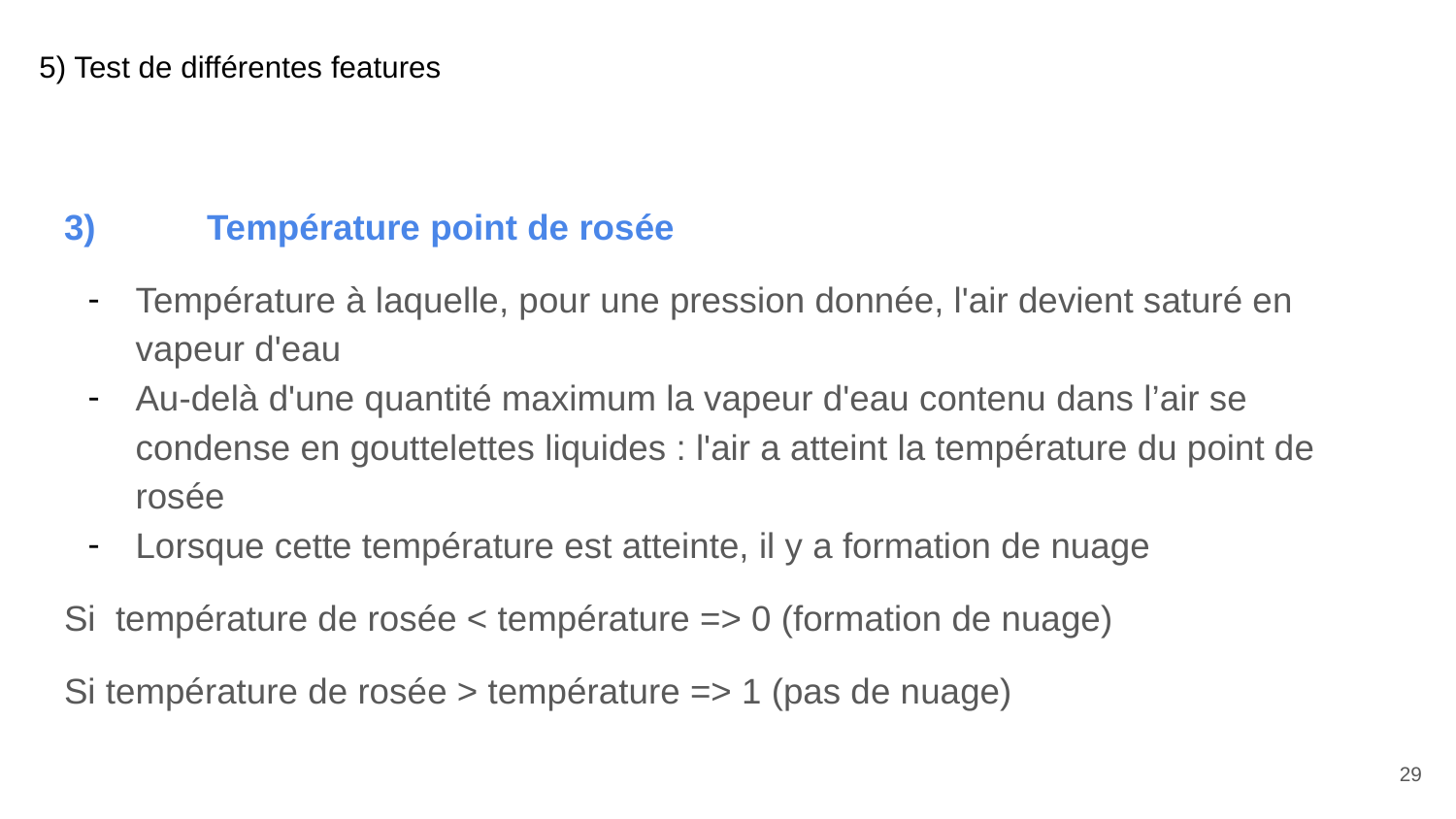

# 5) Test de différentes features

3)	Température point de rosée
Température à laquelle, pour une pression donnée, l'air devient saturé en vapeur d'eau
Au-delà d'une quantité maximum la vapeur d'eau contenu dans l’air se condense en gouttelettes liquides : l'air a atteint la température du point de rosée
Lorsque cette température est atteinte, il y a formation de nuage
Si  température de rosée < température => 0 (formation de nuage)
Si température de rosée > température => 1 (pas de nuage)
29